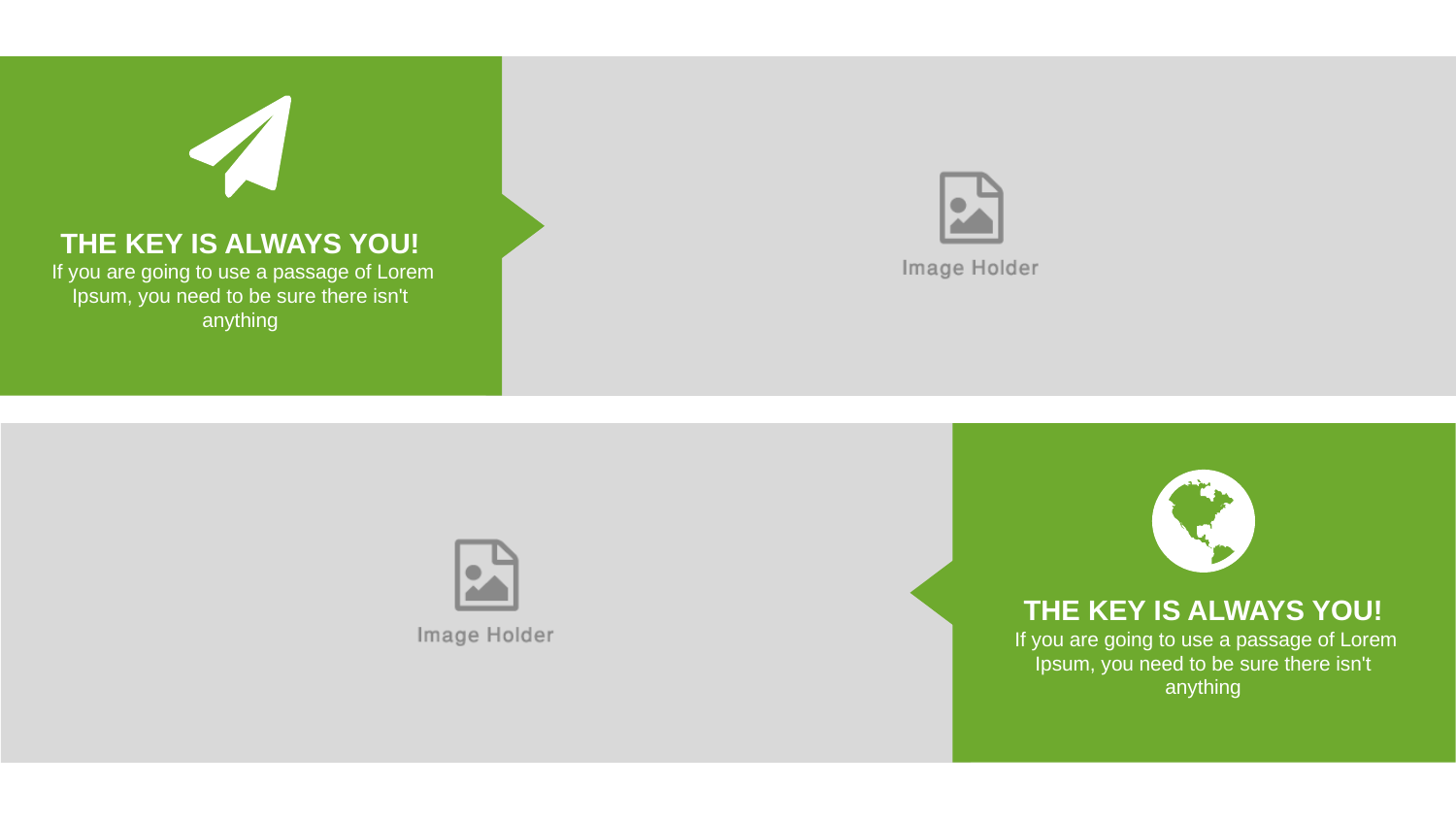

THE KEY IS ALWAYS YOU!
 If you are going to use a passage of Lorem Ipsum, you need to be sure there isn't anything

THE KEY IS ALWAYS YOU!
 If you are going to use a passage of Lorem Ipsum, you need to be sure there isn't anything